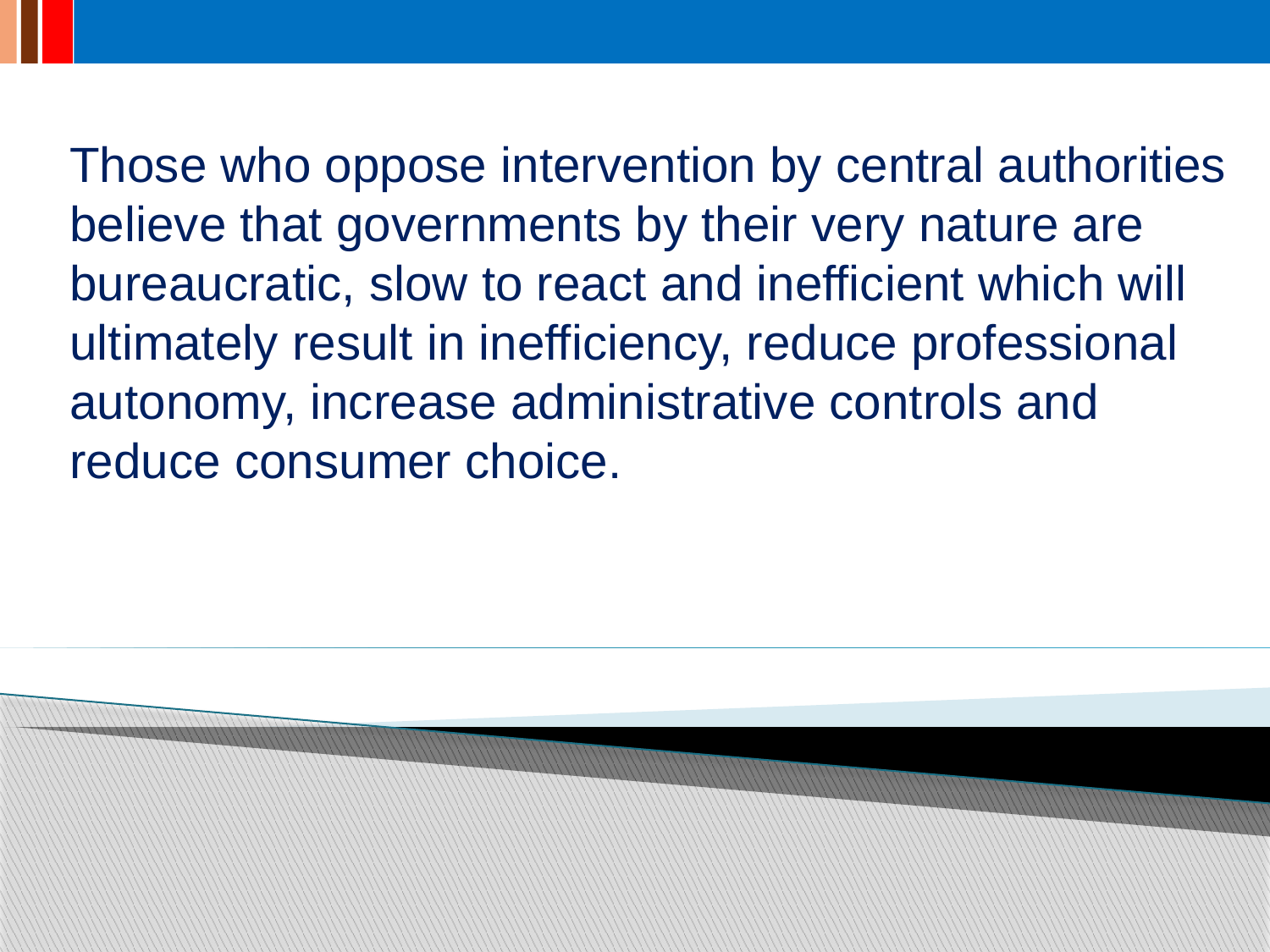

Those who oppose intervention by central authorities believe that governments by their very nature are bureaucratic, slow to react and inefficient which will ultimately result in inefficiency, reduce professional autonomy, increase administrative controls and reduce consumer choice.